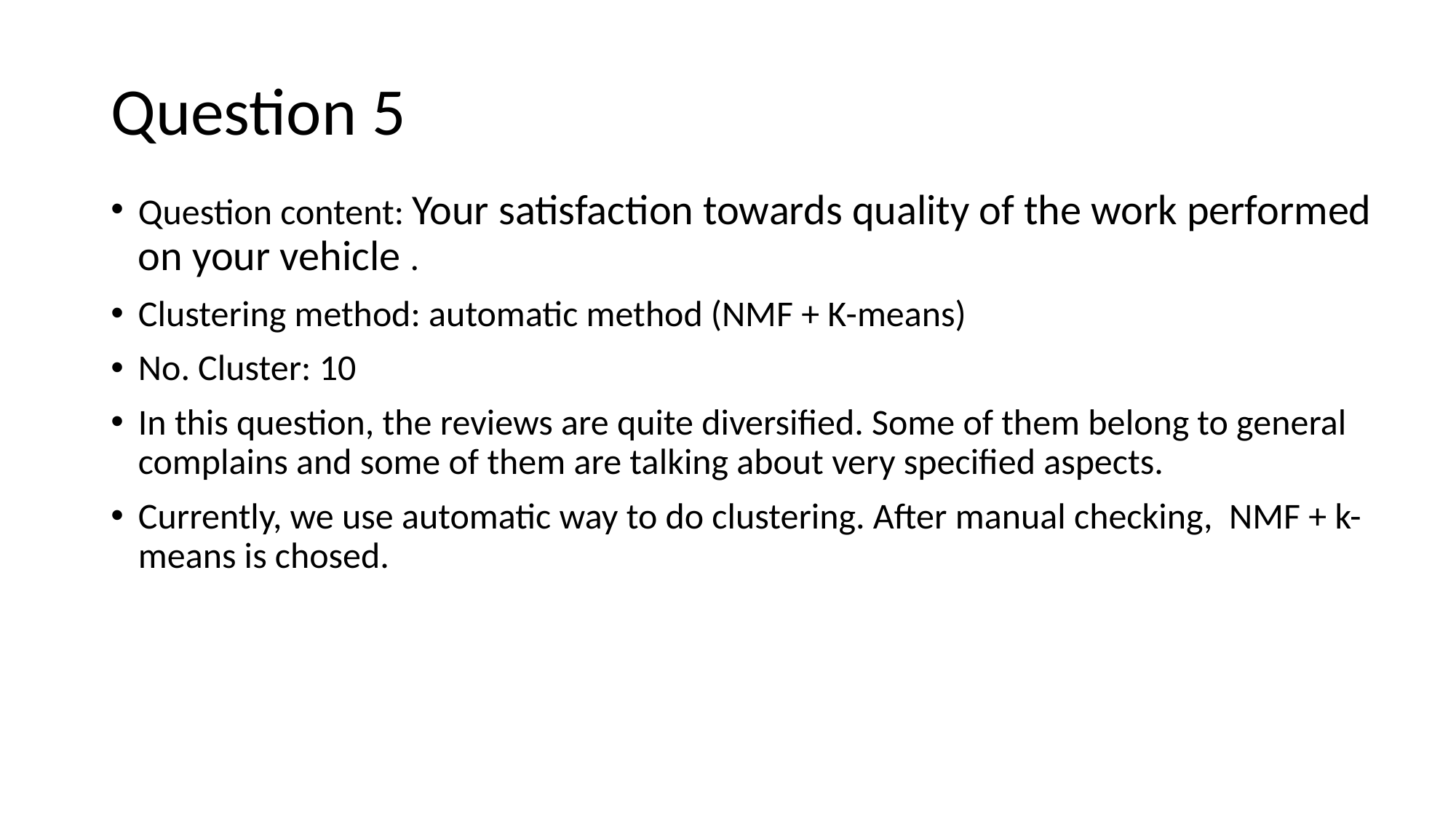

# Question 5
Question content: Your satisfaction towards quality of the work performed on your vehicle .
Clustering method: automatic method (NMF + K-means)
No. Cluster: 10
In this question, the reviews are quite diversified. Some of them belong to general complains and some of them are talking about very specified aspects.
Currently, we use automatic way to do clustering. After manual checking,  NMF + k-means is chosed.